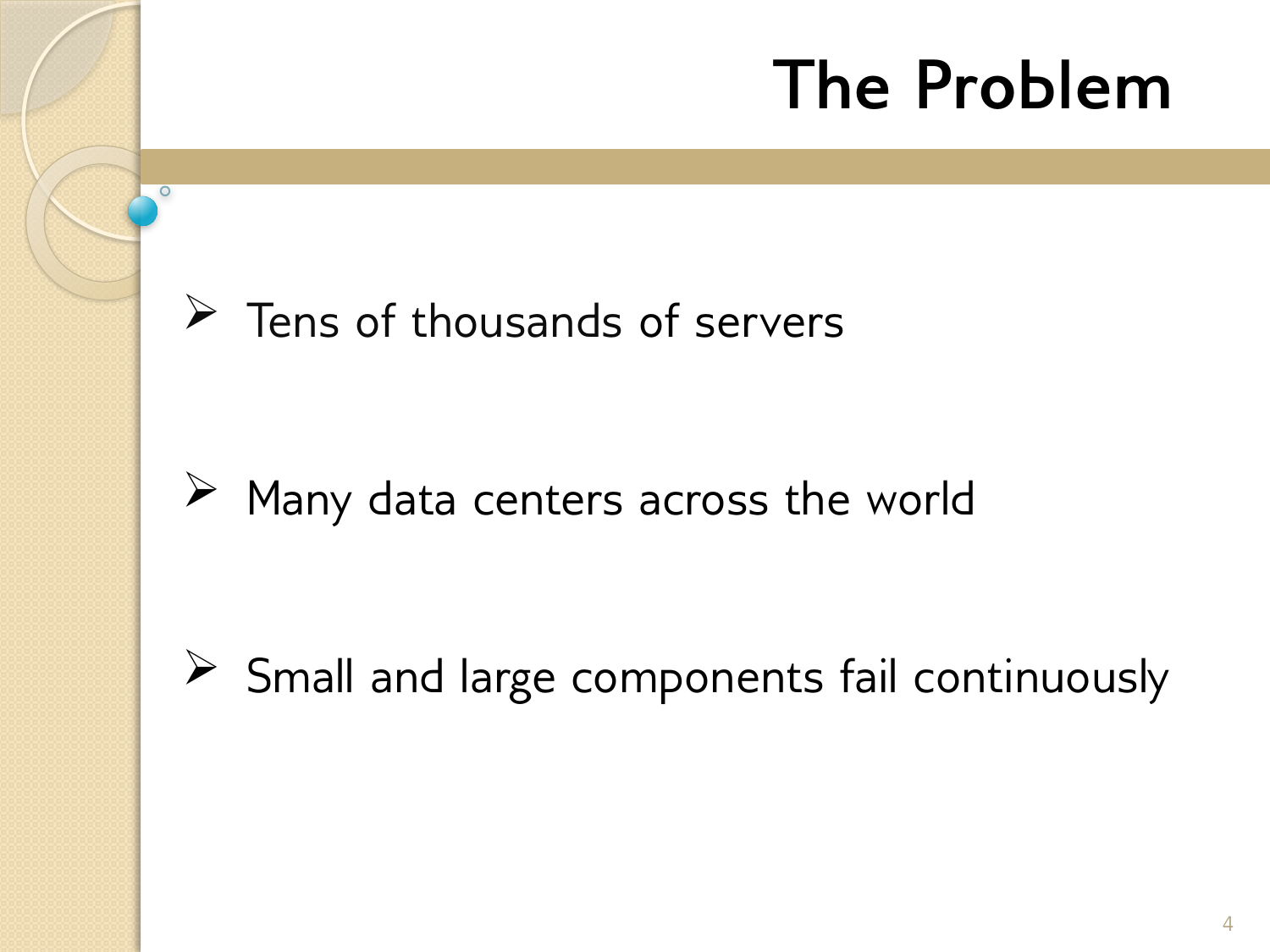

The Problem

Tens of thousands of servers

Many data centers across the world

Small and large components fail continuously

4